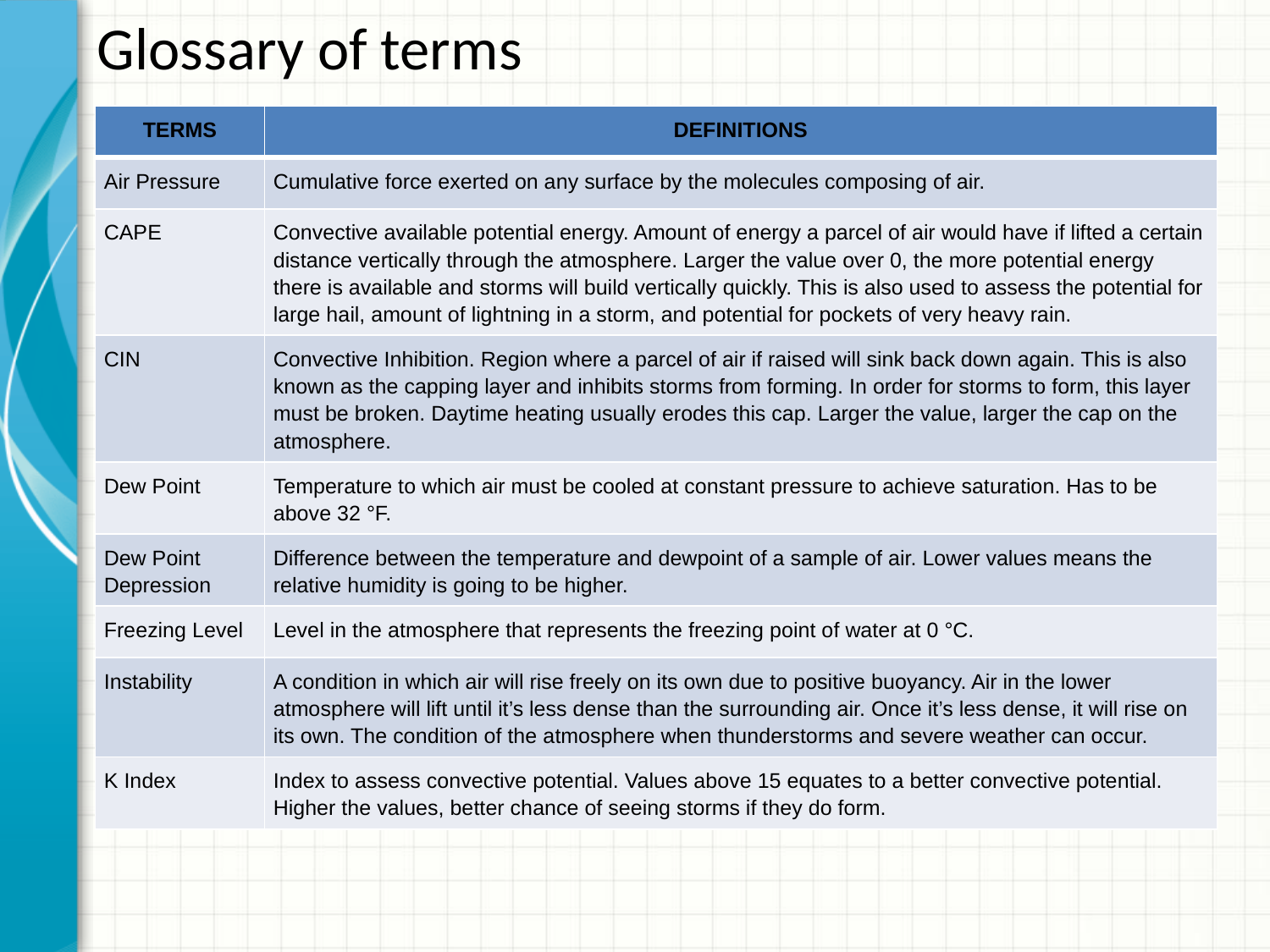

# Glossary of terms
| TERMS | DEFINITIONS |
| --- | --- |
| Air Pressure | Cumulative force exerted on any surface by the molecules composing of air. |
| CAPE | Convective available potential energy. Amount of energy a parcel of air would have if lifted a certain distance vertically through the atmosphere. Larger the value over 0, the more potential energy there is available and storms will build vertically quickly. This is also used to assess the potential for large hail, amount of lightning in a storm, and potential for pockets of very heavy rain. |
| CIN | Convective Inhibition. Region where a parcel of air if raised will sink back down again. This is also known as the capping layer and inhibits storms from forming. In order for storms to form, this layer must be broken. Daytime heating usually erodes this cap. Larger the value, larger the cap on the atmosphere. |
| Dew Point | Temperature to which air must be cooled at constant pressure to achieve saturation. Has to be above 32 °F. |
| Dew Point Depression | Difference between the temperature and dewpoint of a sample of air. Lower values means the relative humidity is going to be higher. |
| Freezing Level | Level in the atmosphere that represents the freezing point of water at 0 °C. |
| Instability | A condition in which air will rise freely on its own due to positive buoyancy. Air in the lower atmosphere will lift until it’s less dense than the surrounding air. Once it’s less dense, it will rise on its own. The condition of the atmosphere when thunderstorms and severe weather can occur. |
| K Index | Index to assess convective potential. Values above 15 equates to a better convective potential. Higher the values, better chance of seeing storms if they do form. |